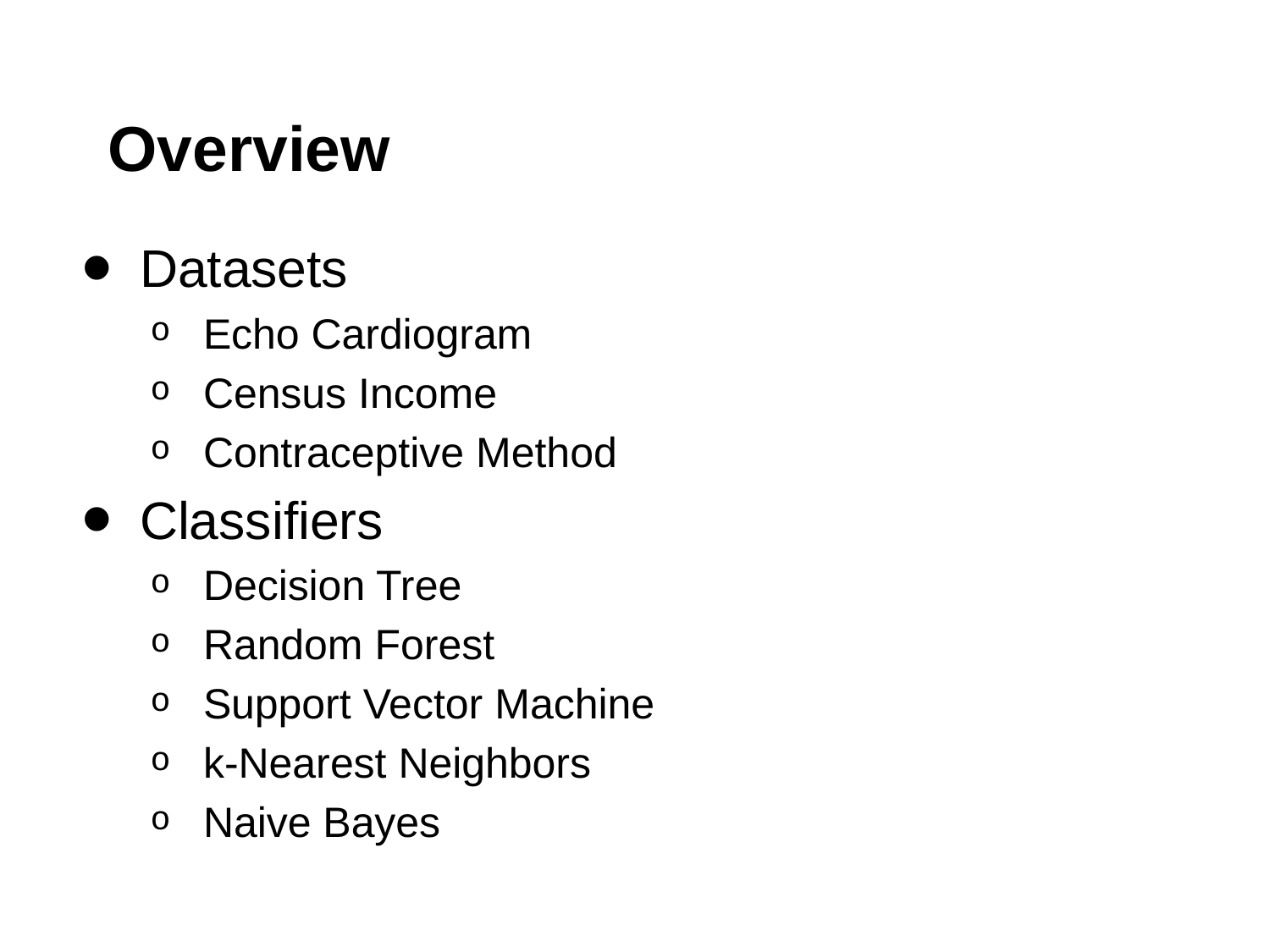

# Overview
Datasets
Echo Cardiogram
Census Income
Contraceptive Method
Classifiers
Decision Tree
Random Forest
Support Vector Machine
k-Nearest Neighbors
Naive Bayes